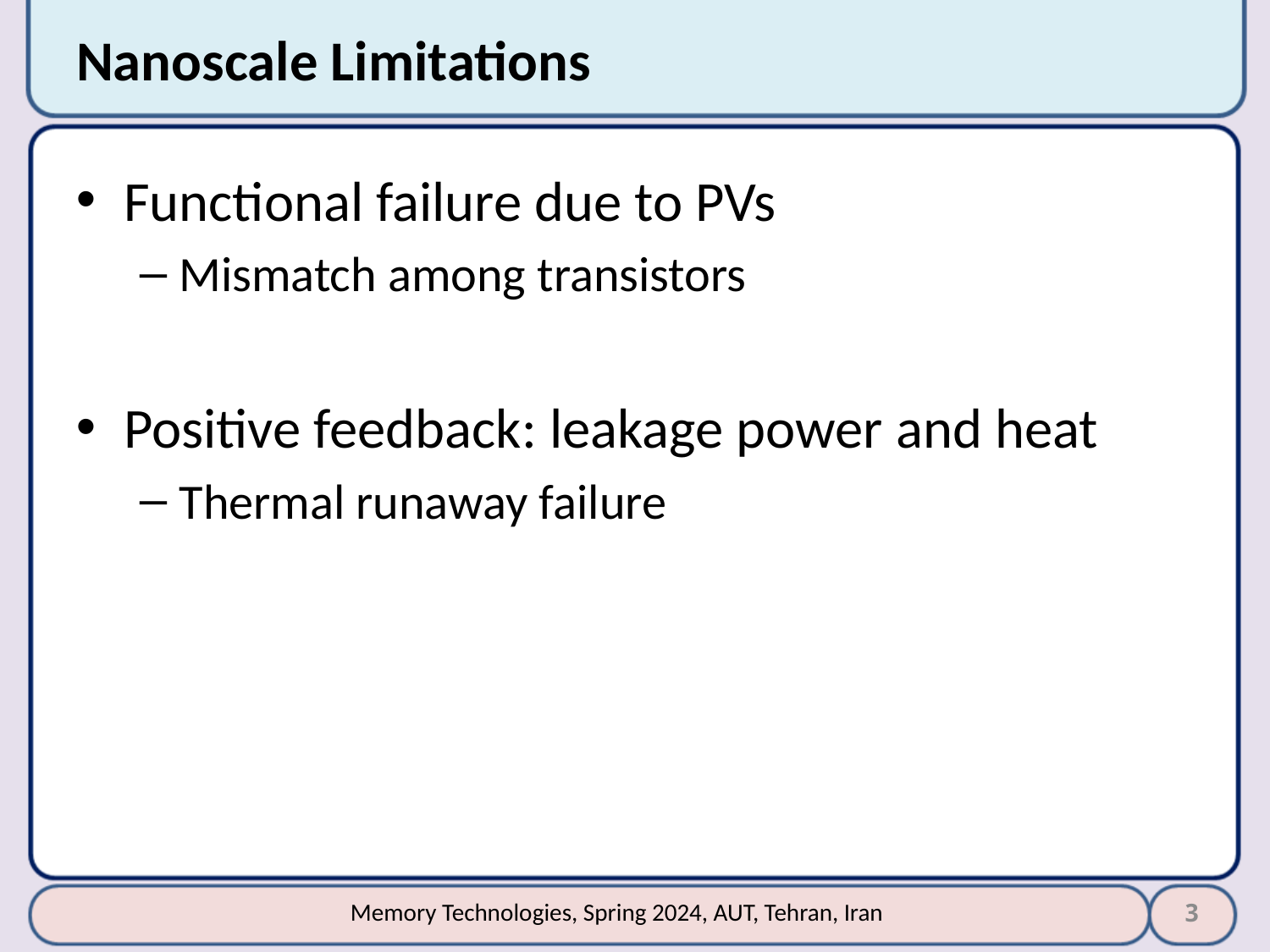

# Nanoscale Limitations
Functional failure due to PVs
Mismatch among transistors

Positive feedback: leakage power and heat
Thermal runaway failure

3
Memory Technologies, Spring 2024, AUT, Tehran, Iran